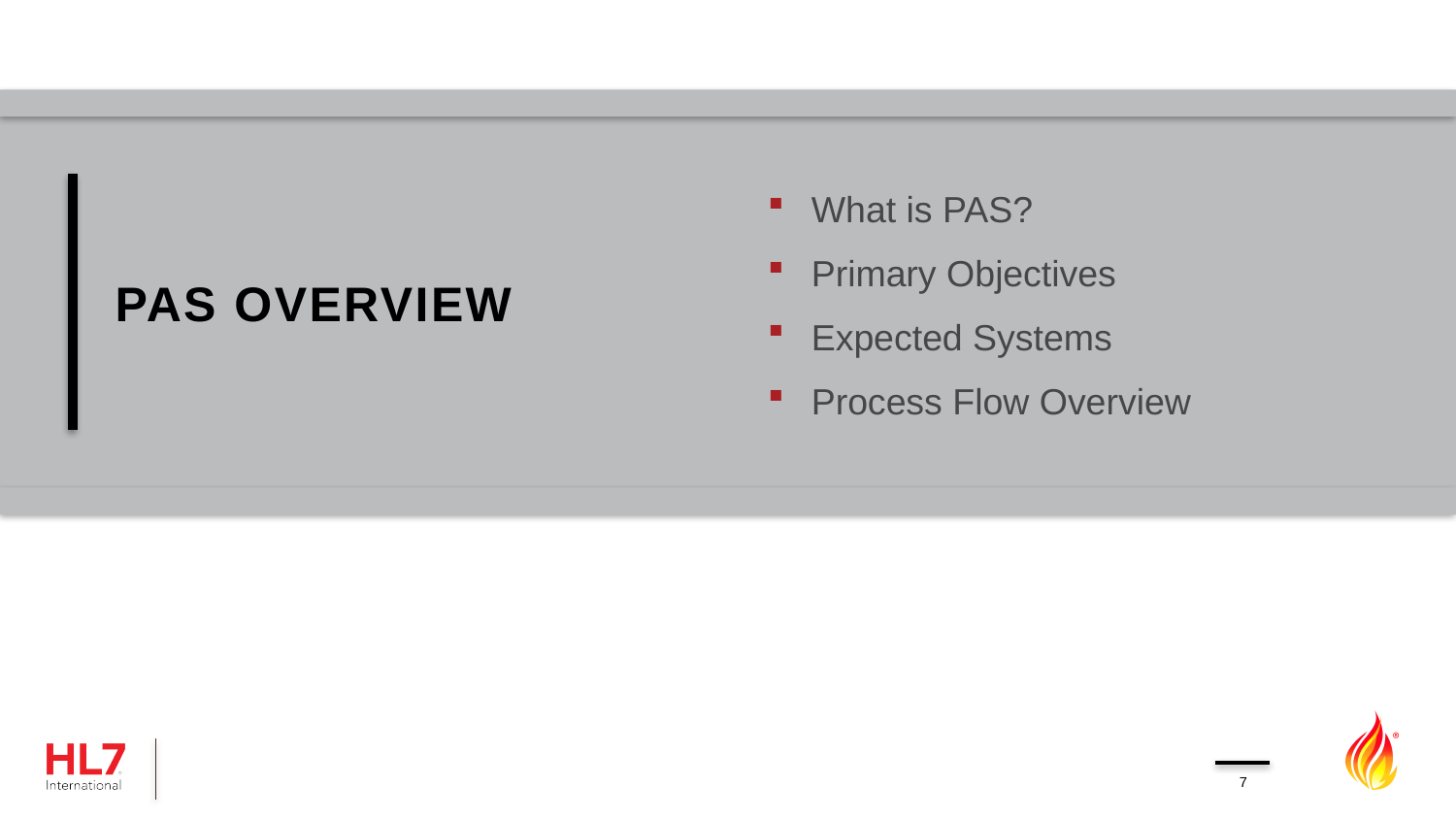

# PAS Overview
What is PAS?
Primary Objectives
Expected Systems
Process Flow Overview

7